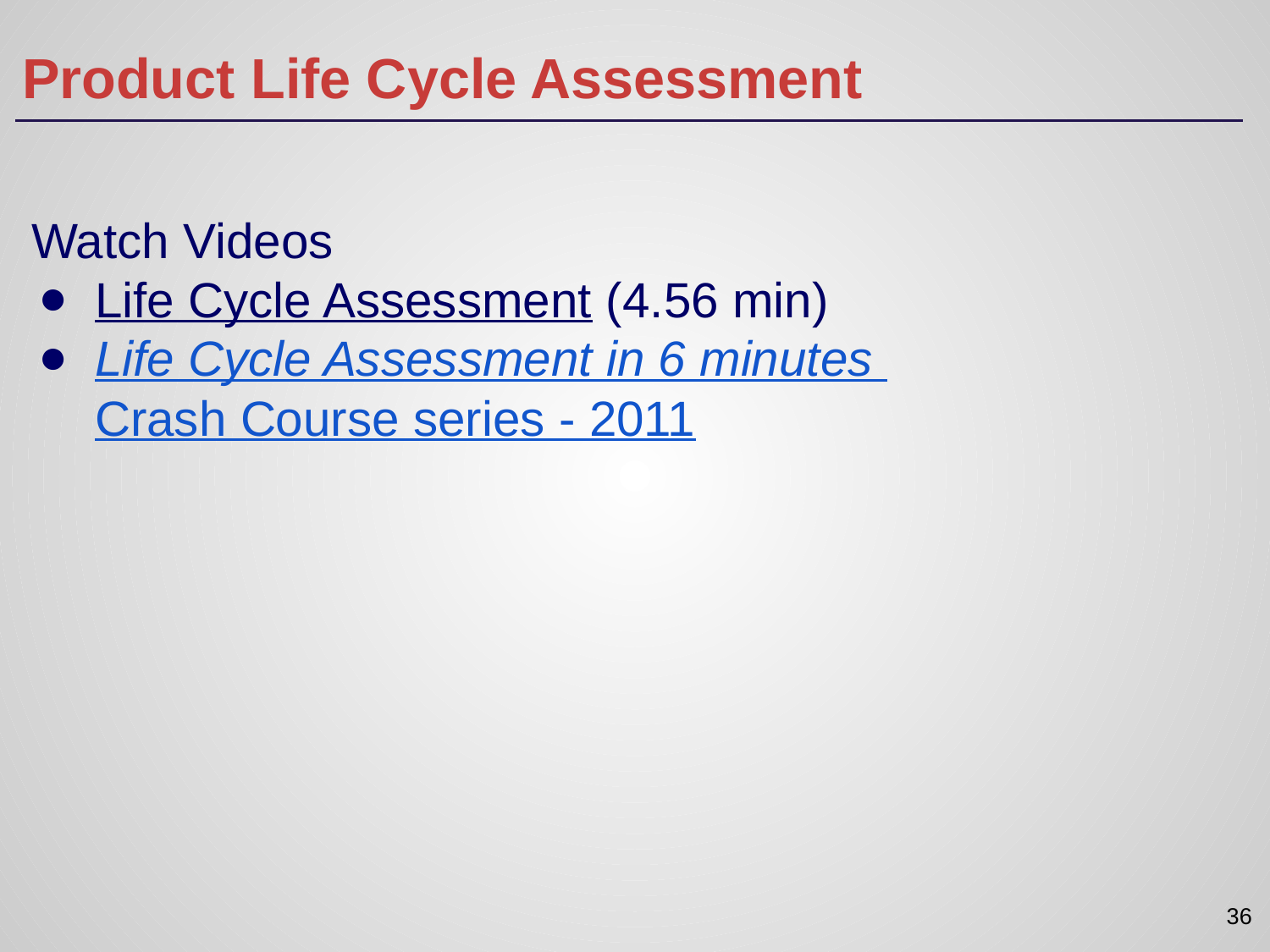

# Product Life Cycle Assessment

Watch Videos
Life Cycle Assessment (4.56 min)
Life Cycle Assessment in 6 minutes Crash Course series - 2011

36